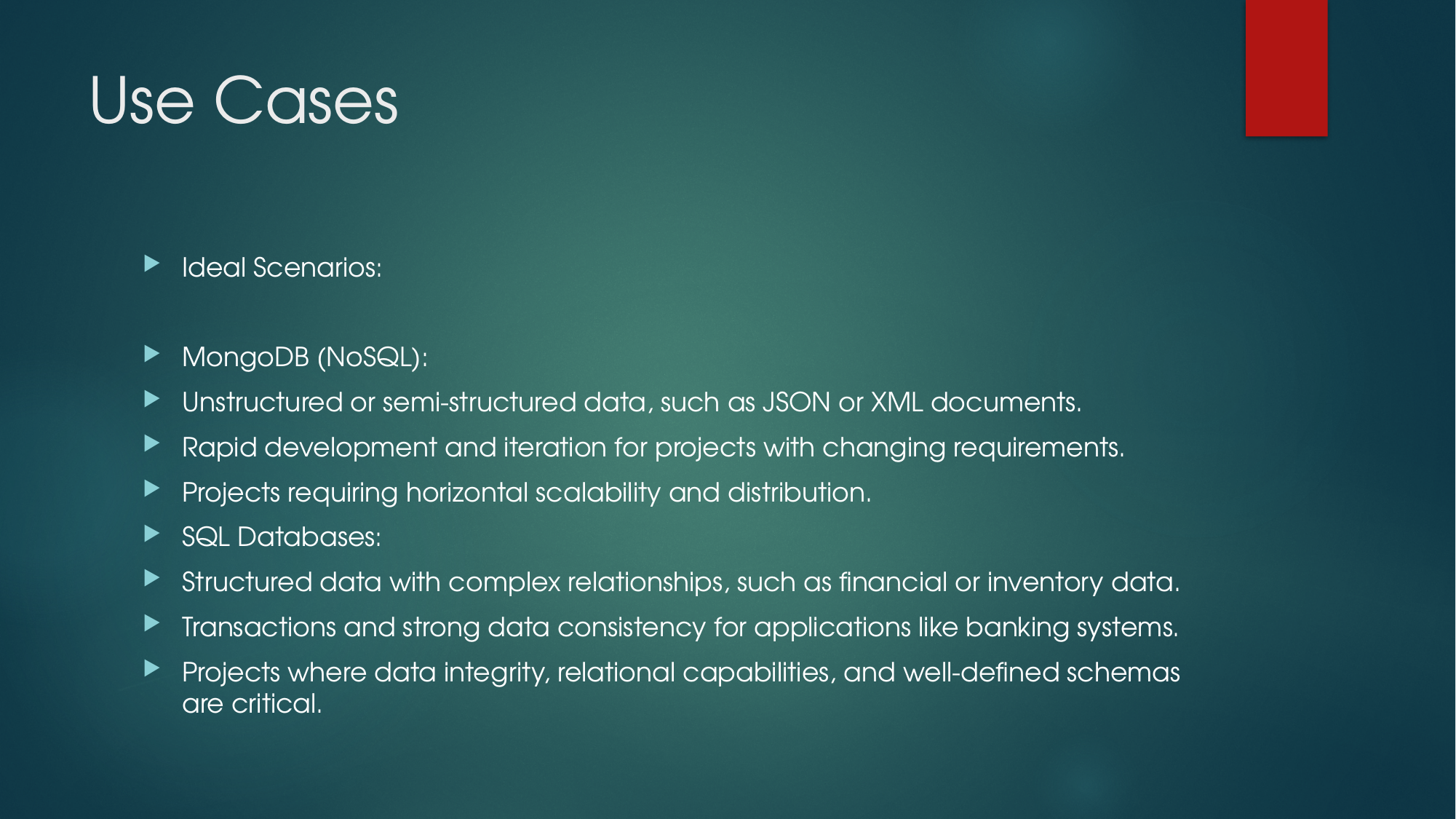

# Use Cases
Ideal Scenarios:

MongoDB (NoSQL):
Unstructured or semi-structured data, such as JSON or XML documents.
Rapid development and iteration for projects with changing requirements.
Projects requiring horizontal scalability and distribution.
SQL Databases:
Structured data with complex relationships, such as financial or inventory data.
Transactions and strong data consistency for applications like banking systems.
Projects where data integrity, relational capabilities, and well-defined schemas are critical.